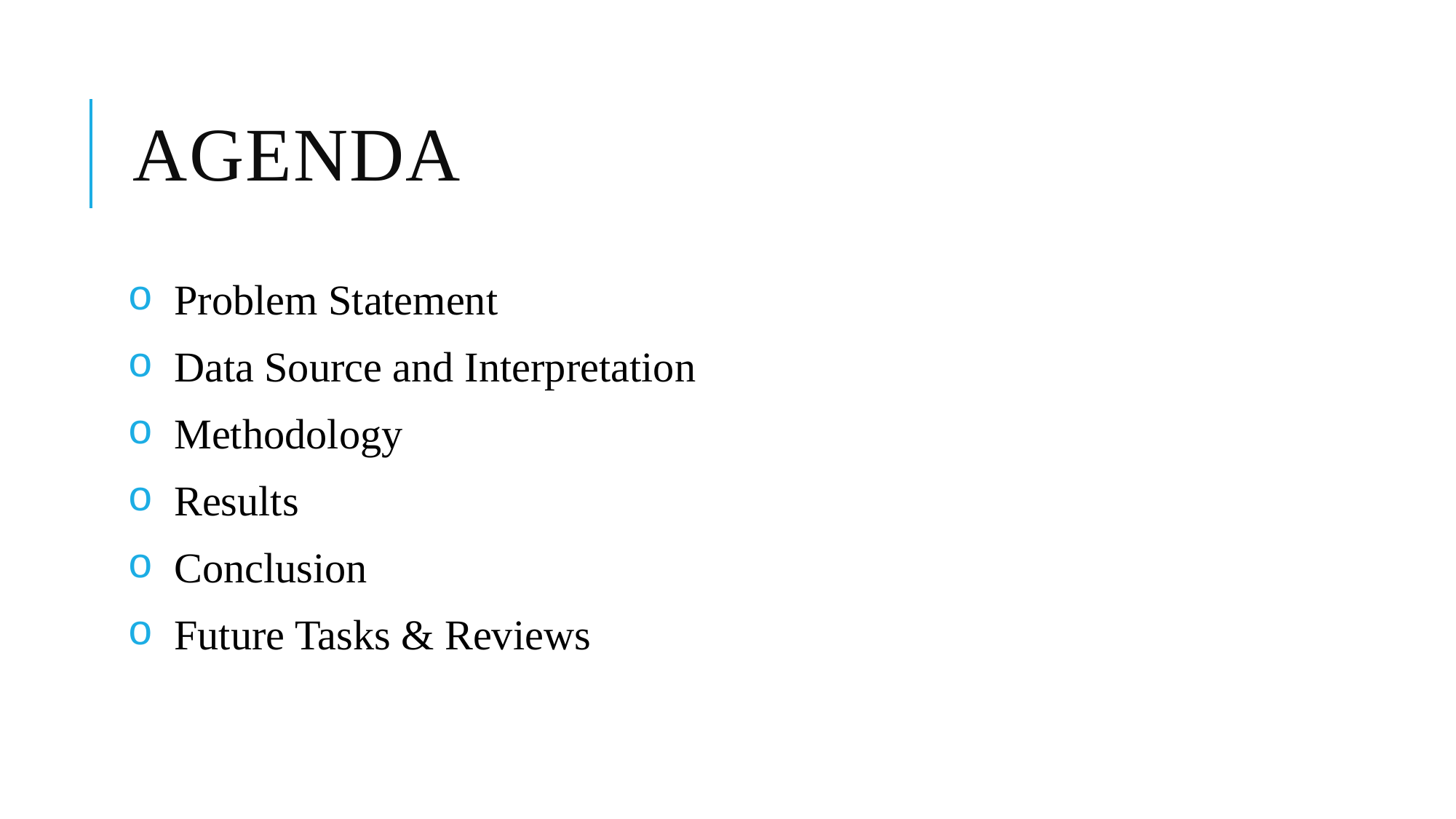

# Agenda
  Problem Statement
  Data Source and Interpretation
  Methodology
  Results
  Conclusion
  Future Tasks & Reviews